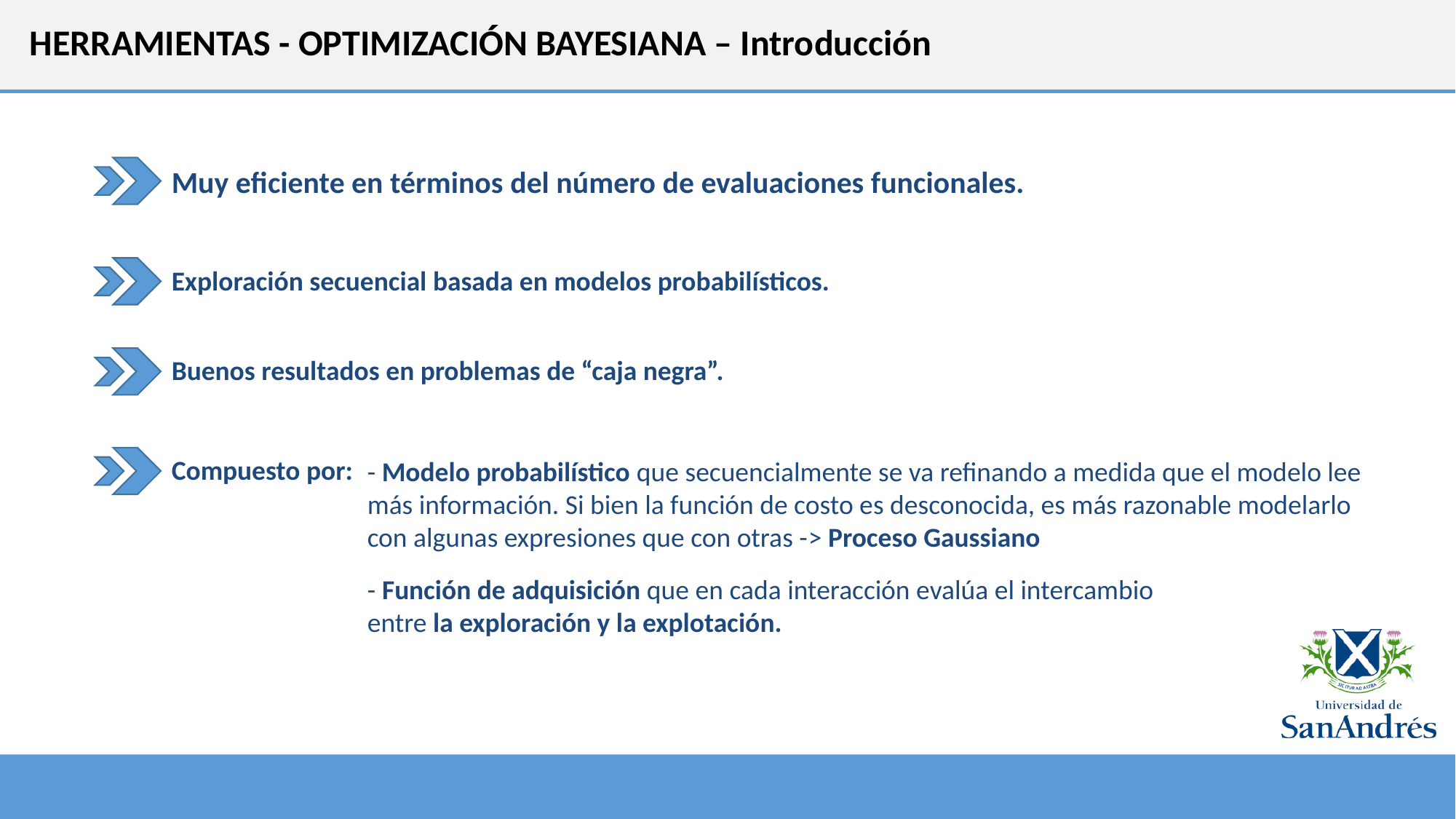

HERRAMIENTAS - OPTIMIZACIÓN BAYESIANA – Introducción

Muy eficiente en términos del número de evaluaciones funcionales.

Exploración secuencial basada en modelos probabilísticos.

Buenos resultados en problemas de “caja negra”.

Compuesto por:
- Modelo probabilístico que secuencialmente se va refinando a medida que el modelo lee más información. Si bien la función de costo es desconocida, es más razonable modelarlo con algunas expresiones que con otras -> Proceso Gaussiano

- Función de adquisición que en cada interacción evalúa el intercambio entre la exploración y la explotación.